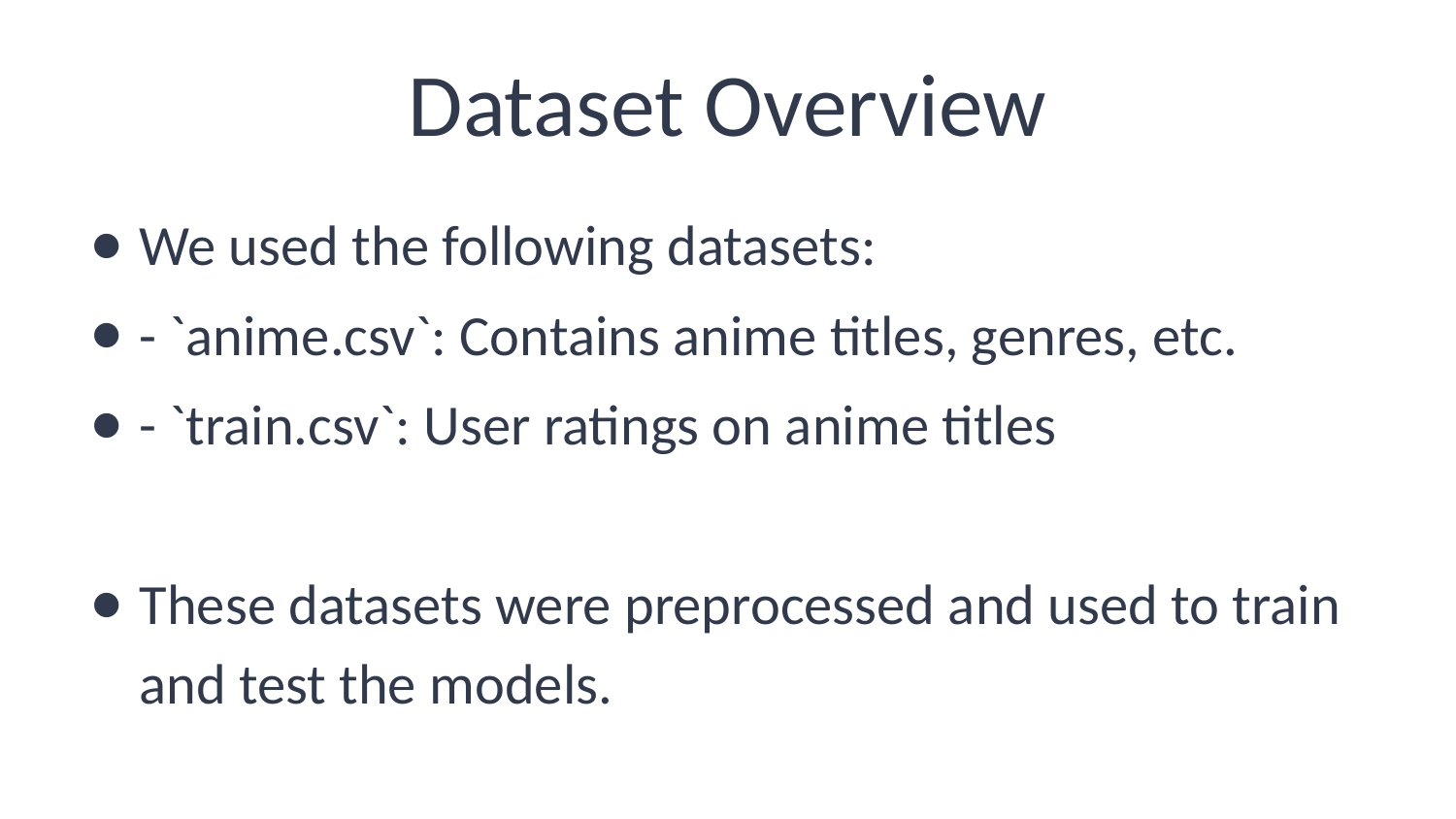

# Dataset Overview
We used the following datasets:
- `anime.csv`: Contains anime titles, genres, etc.
- `train.csv`: User ratings on anime titles

These datasets were preprocessed and used to train and test the models.